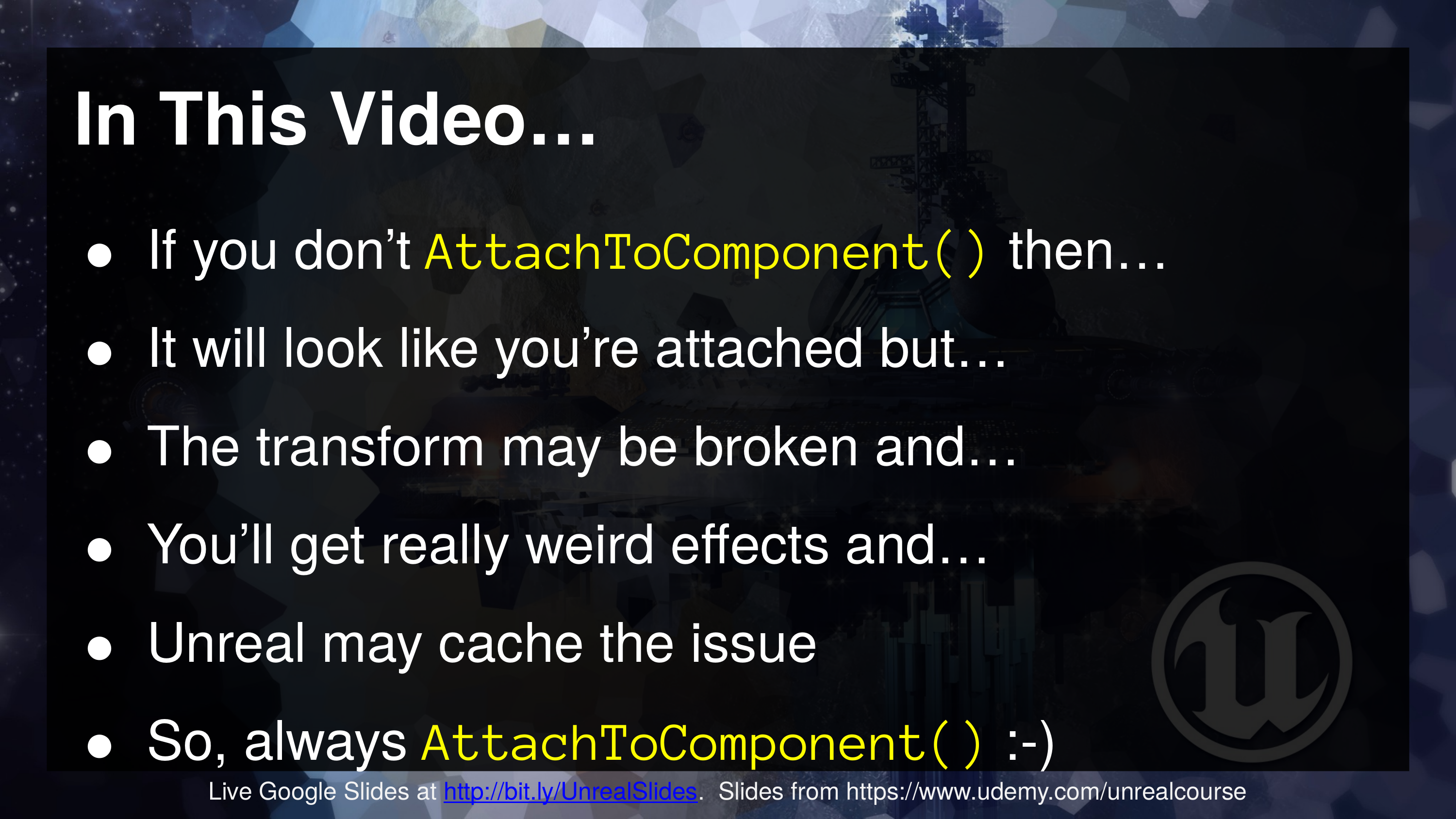

# In This Video…
If you don’t AttachToComponent() then…
It will look like you’re attached but…
The transform may be broken and…
You’ll get really weird effects and…
Unreal may cache the issue
So, always AttachToComponent() :-)